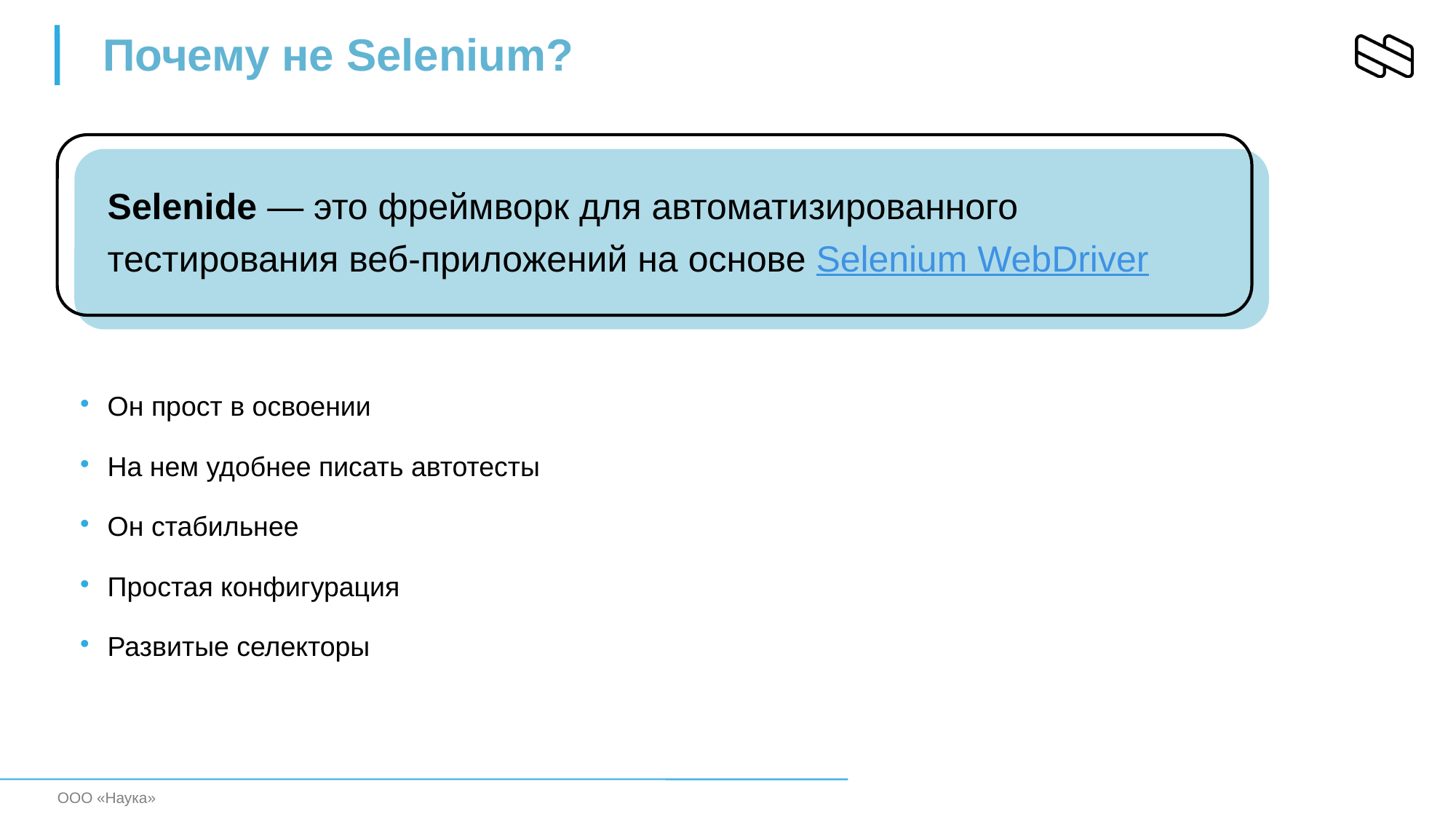

# Почему не Selenium?

Selenide — это фреймворк для автоматизированного тестирования веб-приложений на основе Selenium WebDriver
Он прост в освоении
На нем удобнее писать автотесты
Он стабильнее
Простая конфигурация
Развитые селекторы